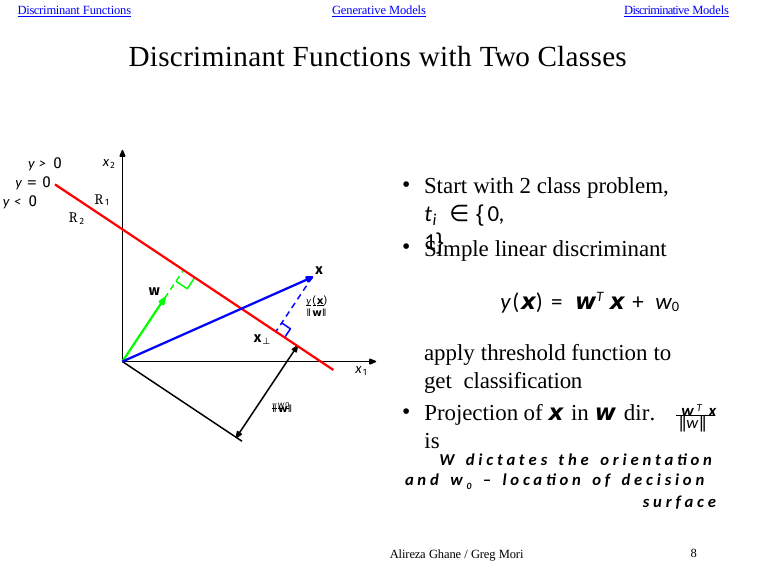

Discriminant Functions
Generative Models
Discriminative Models
Discriminant Functions with Two Classes
x2

y > 0
y = 0
y < 0
Start with 2 class problem,

R1
t   ∈ {0, 1}
R2
i
Simple linear discriminant
y(x) = wT x + w0
apply threshold function to get  classification
wT x

W dictates the orientation and w0 – location of decision  surface

x
w
y(x)
ǁwǁ
x⊥
x1
−w0
Projection of x in w dir. is
ǁwǁ
||w||

Alireza Ghane / Greg Mori
8